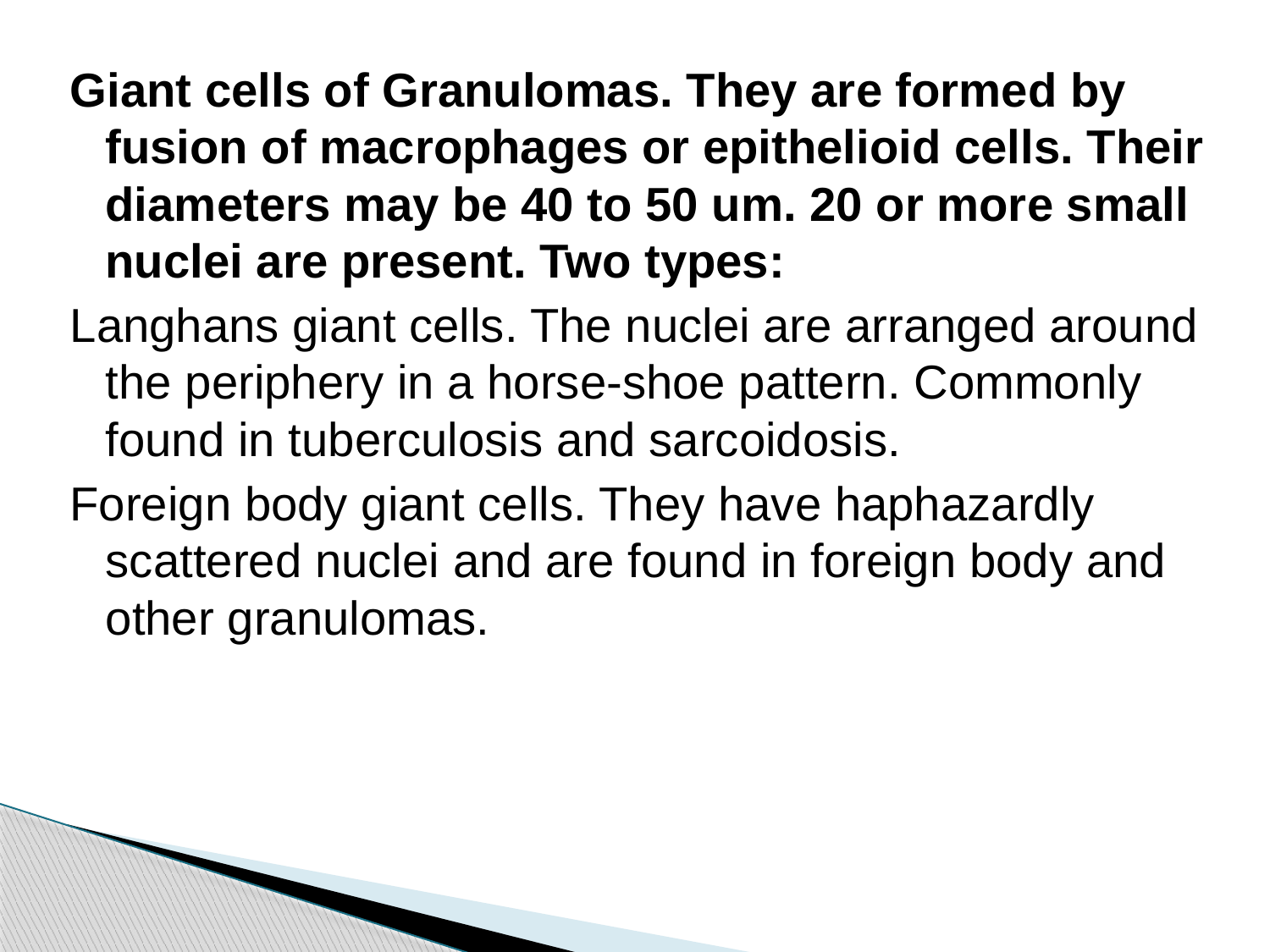

Giant cells of Granulomas. They are formed by fusion of macrophages or epithelioid cells. Their diameters may be 40 to 50 um. 20 or more small nuclei are present. Two types:
Langhans giant cells. The nuclei are arranged around the periphery in a horse-shoe pattern. Commonly found in tuberculosis and sarcoidosis.
Foreign body giant cells. They have haphazardly scattered nuclei and are found in foreign body and other granulomas.